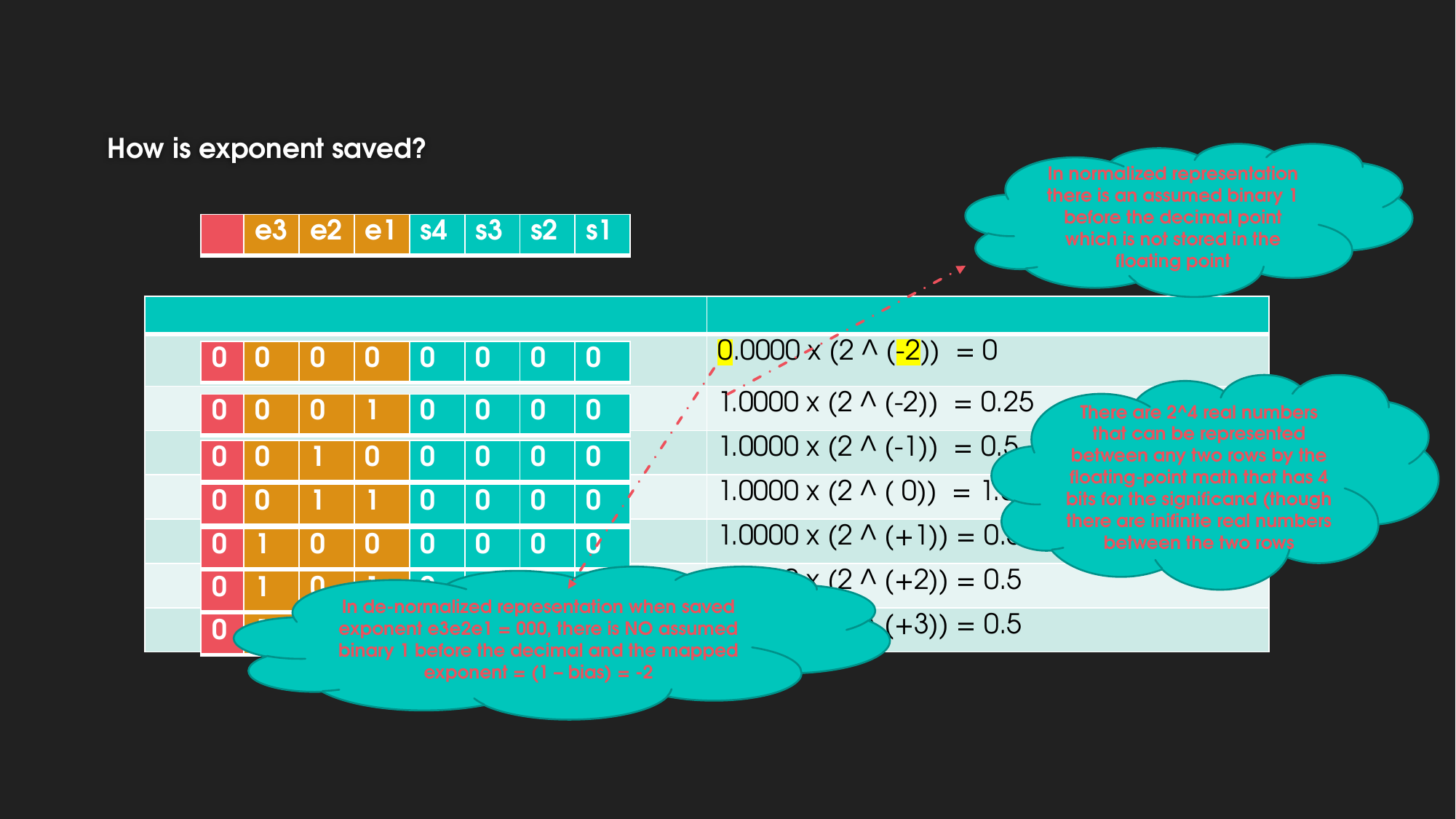

# How is exponent saved?
In normalized representation there is an assumed binary 1 before the decimal point which is not stored in the floating point

|  | e3 | e2 | e1 | s4 | s3 | s2 | s1 |
| --- | --- | --- | --- | --- | --- | --- | --- |
|  |  |
| --- | --- |
|  | 0.0000 x (2 ^ (-2)) = 0 |
|  | 1.0000 x (2 ^ (-2)) = 0.25 |
|  | 1.0000 x (2 ^ (-1)) = 0.5 |
|  | 1.0000 x (2 ^ ( 0)) = 1.0 |
|  | 1.0000 x (2 ^ (+1)) = 0.5 |
|  | 1.0000 x (2 ^ (+2)) = 0.5 |
|  | 1.0000 x (2 ^ (+3)) = 0.5 |
| 0 | 0 | 0 | 0 | 0 | 0 | 0 | 0 |
| --- | --- | --- | --- | --- | --- | --- | --- |
There are 2^4 real numbers that can be represented between any two rows by the floating-point math that has 4 bits for the significand (though there are inifinite real numbers between the two rows
| 0 | 0 | 0 | 1 | 0 | 0 | 0 | 0 |
| --- | --- | --- | --- | --- | --- | --- | --- |
| 0 | 0 | 1 | 0 | 0 | 0 | 0 | 0 |
| --- | --- | --- | --- | --- | --- | --- | --- |
| 0 | 0 | 1 | 1 | 0 | 0 | 0 | 0 |
| --- | --- | --- | --- | --- | --- | --- | --- |
| 0 | 1 | 0 | 0 | 0 | 0 | 0 | 0 |
| --- | --- | --- | --- | --- | --- | --- | --- |
In de-normalized representation when saved exponent e3e2e1 = 000, there is NO assumed binary 1 before the decimal and the mapped exponent = (1 – bias) = -2
| 0 | 1 | 0 | 1 | 0 | 0 | 0 | 0 |
| --- | --- | --- | --- | --- | --- | --- | --- |
| 0 | 1 | 0 | 1 | 0 | 0 | 0 | 0 |
| --- | --- | --- | --- | --- | --- | --- | --- |